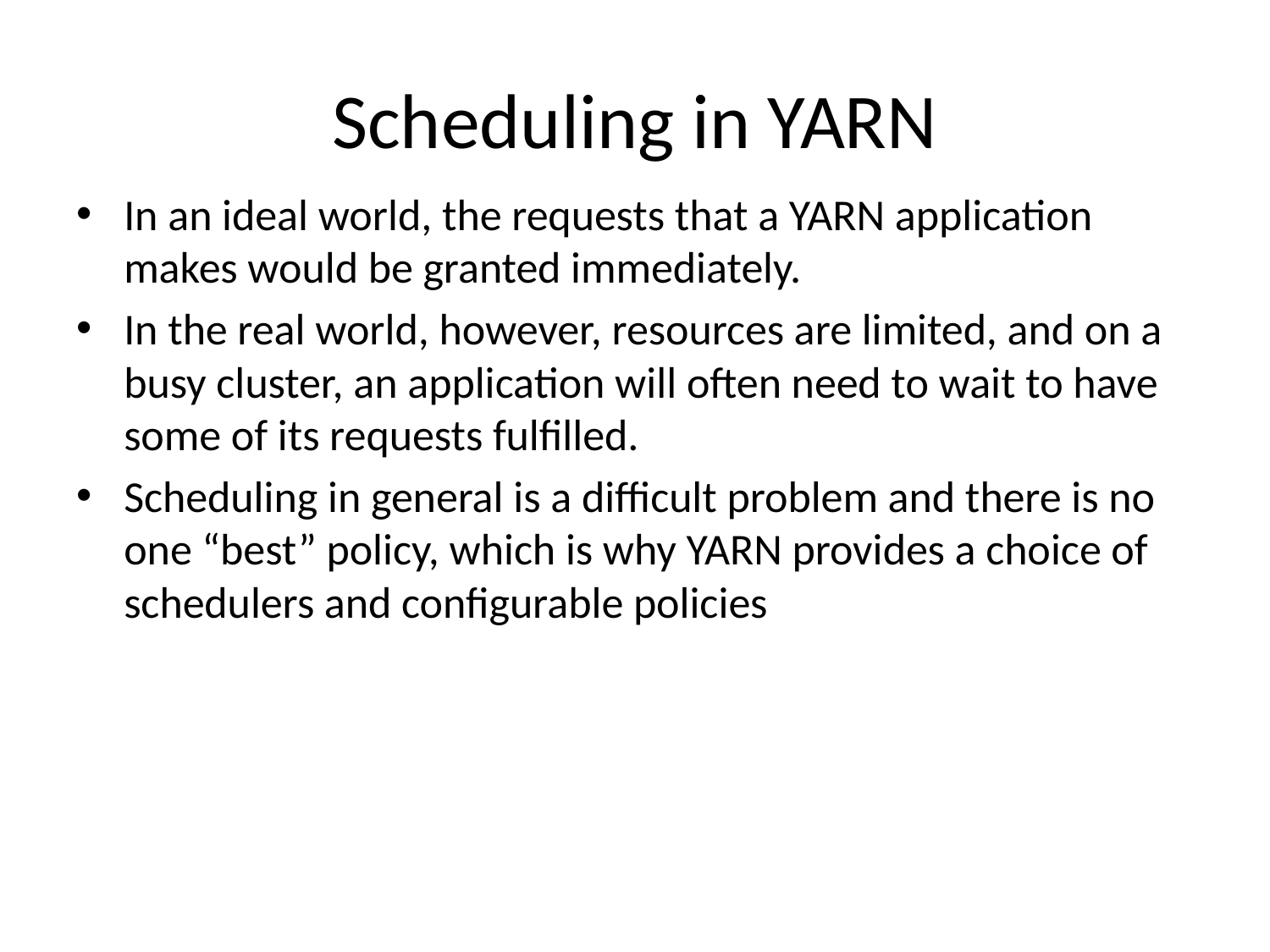

# Scheduling in YARN
In an ideal world, the requests that a YARN application makes would be granted immediately.
In the real world, however, resources are limited, and on a busy cluster, an application will often need to wait to have some of its requests fulfilled.
Scheduling in general is a difficult problem and there is no one “best” policy, which is why YARN provides a choice of schedulers and configurable policies